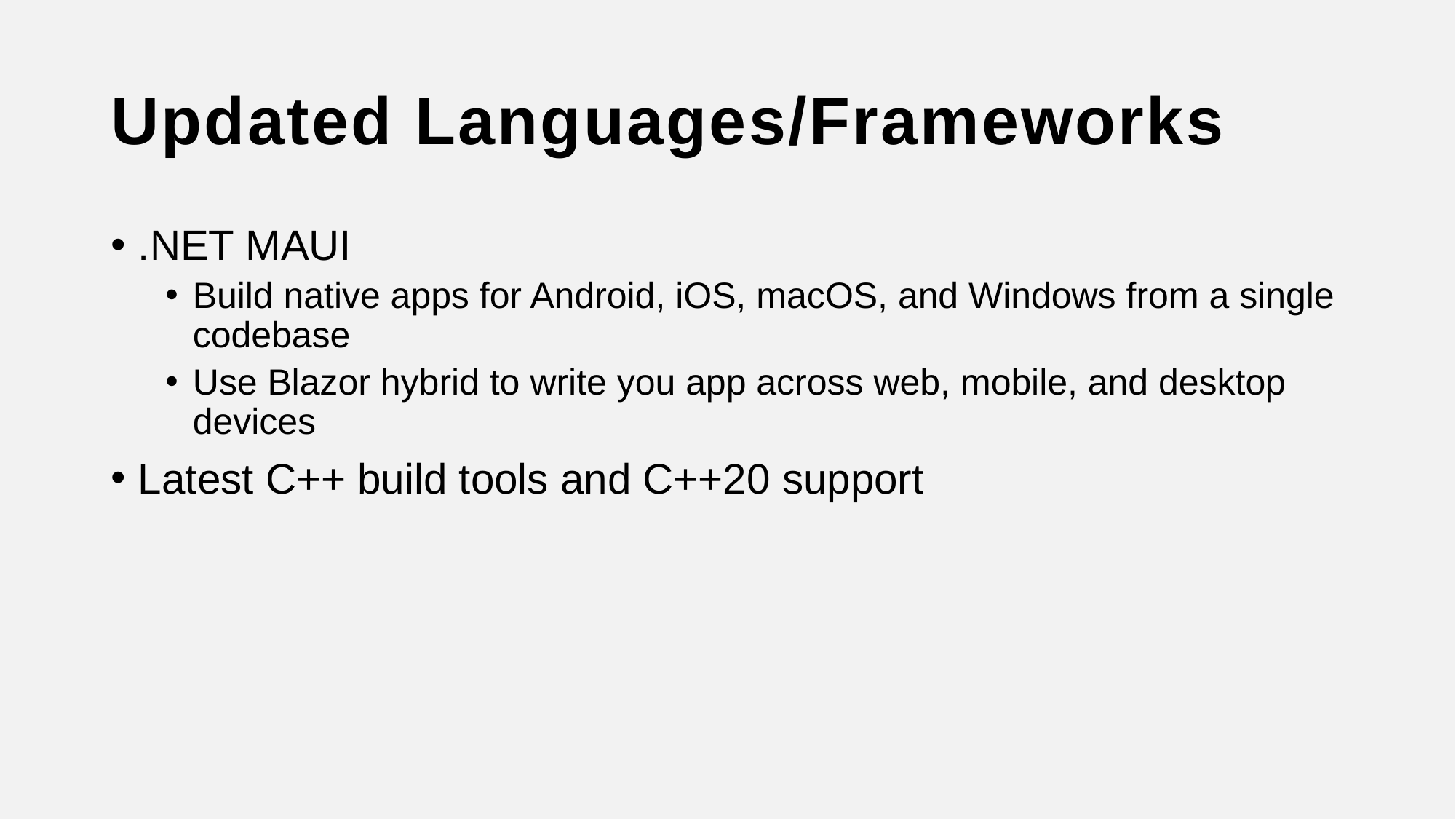

# Updated Languages/Frameworks
.NET MAUI
Build native apps for Android, iOS, macOS, and Windows from a single codebase
Use Blazor hybrid to write you app across web, mobile, and desktop devices
Latest C++ build tools and C++20 support